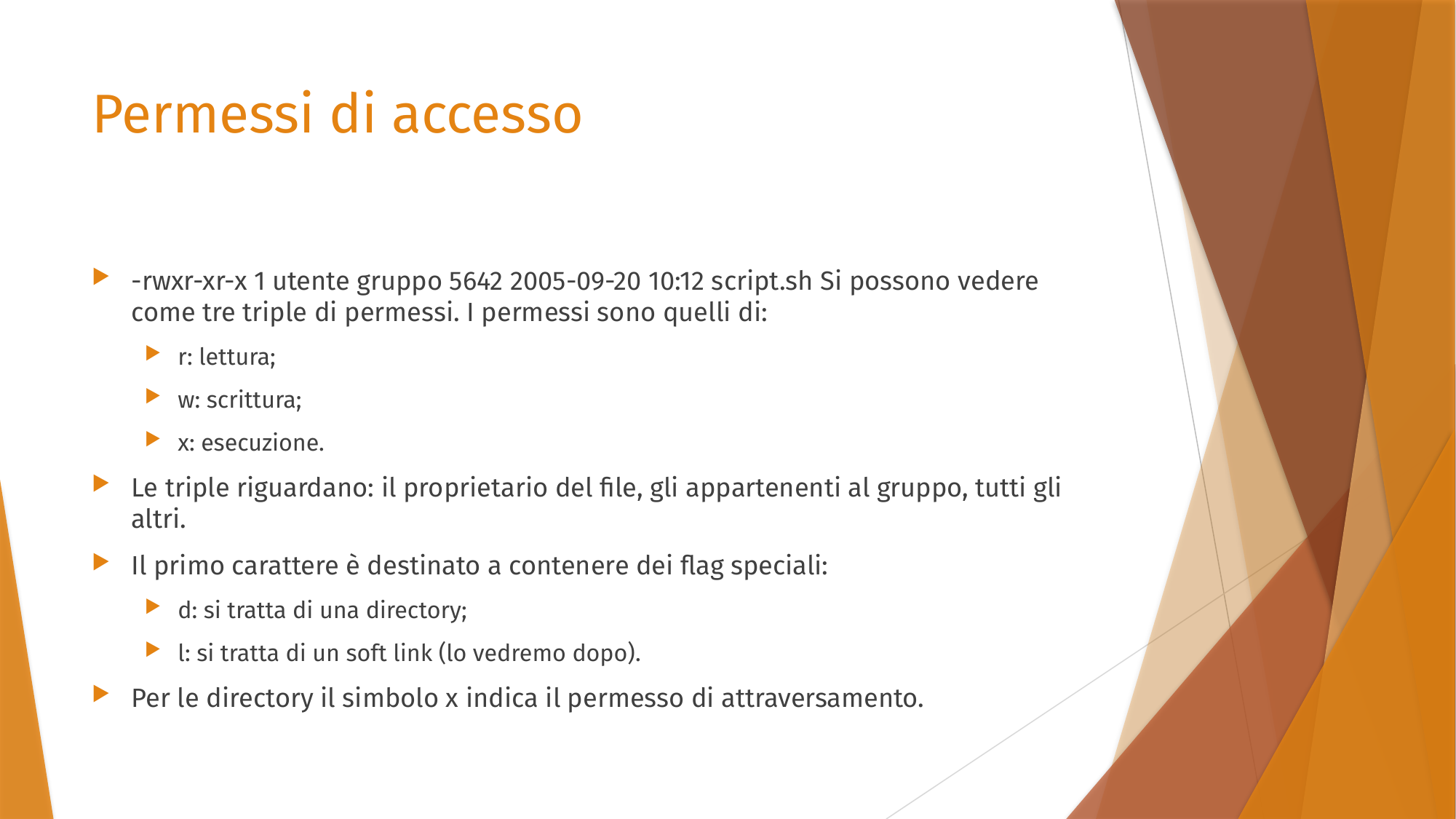

# Permessi di accesso
-rwxr-xr-x 1 utente gruppo 5642 2005-09-20 10:12 script.sh Si possono vedere come tre triple di permessi. I permessi sono quelli di:
r: lettura;
w: scrittura;
x: esecuzione.
Le triple riguardano: il proprietario del file, gli appartenenti al gruppo, tutti gli altri.
Il primo carattere è destinato a contenere dei flag speciali:
d: si tratta di una directory;
l: si tratta di un soft link (lo vedremo dopo).
Per le directory il simbolo x indica il permesso di attraversamento.